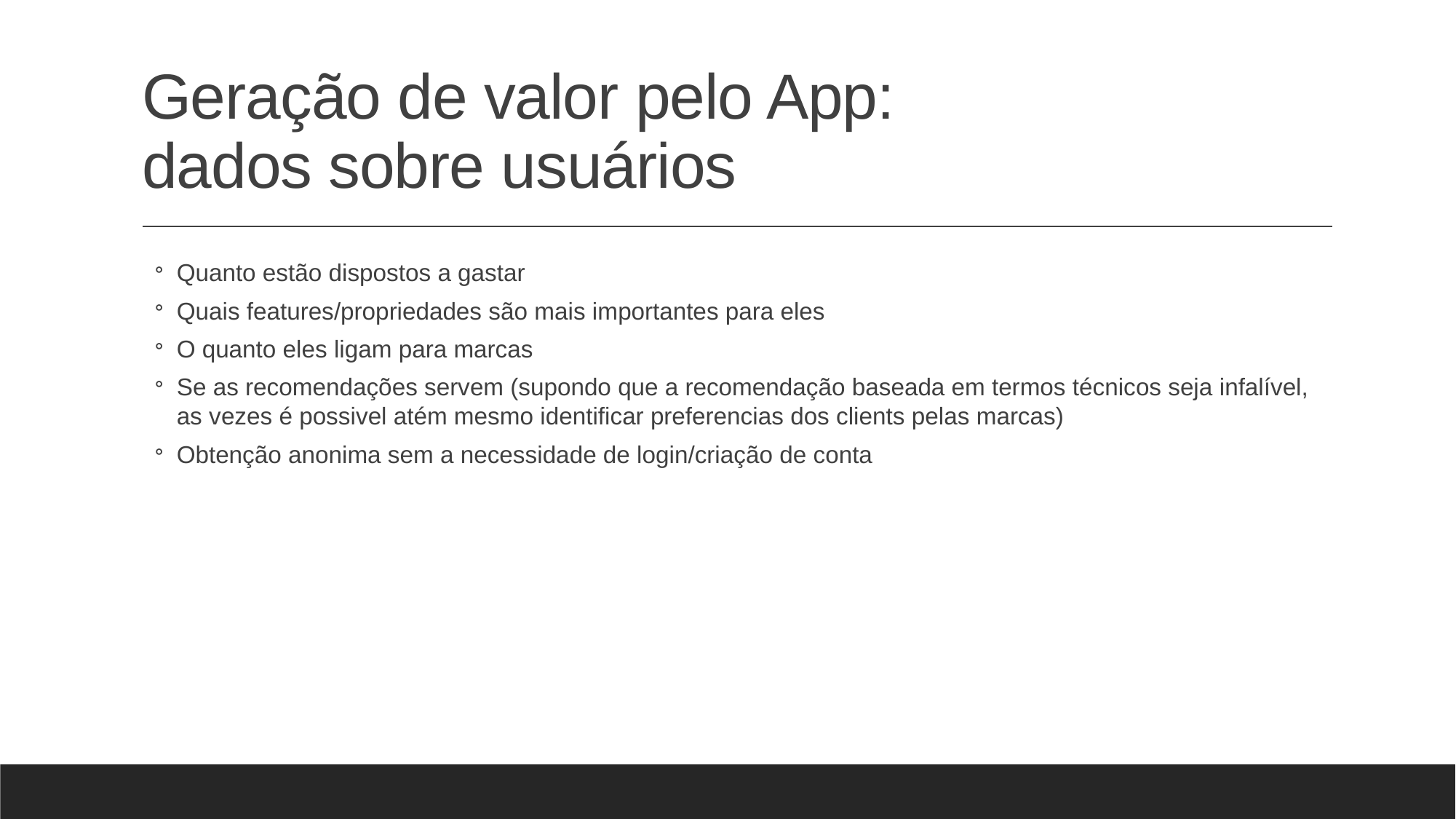

# Geração de valor pelo App: dados sobre usuários
Quanto estão dispostos a gastar
Quais features/propriedades são mais importantes para eles
O quanto eles ligam para marcas
Se as recomendações servem (supondo que a recomendação baseada em termos técnicos seja infalível, as vezes é possivel atém mesmo identificar preferencias dos clients pelas marcas)
Obtenção anonima sem a necessidade de login/criação de conta